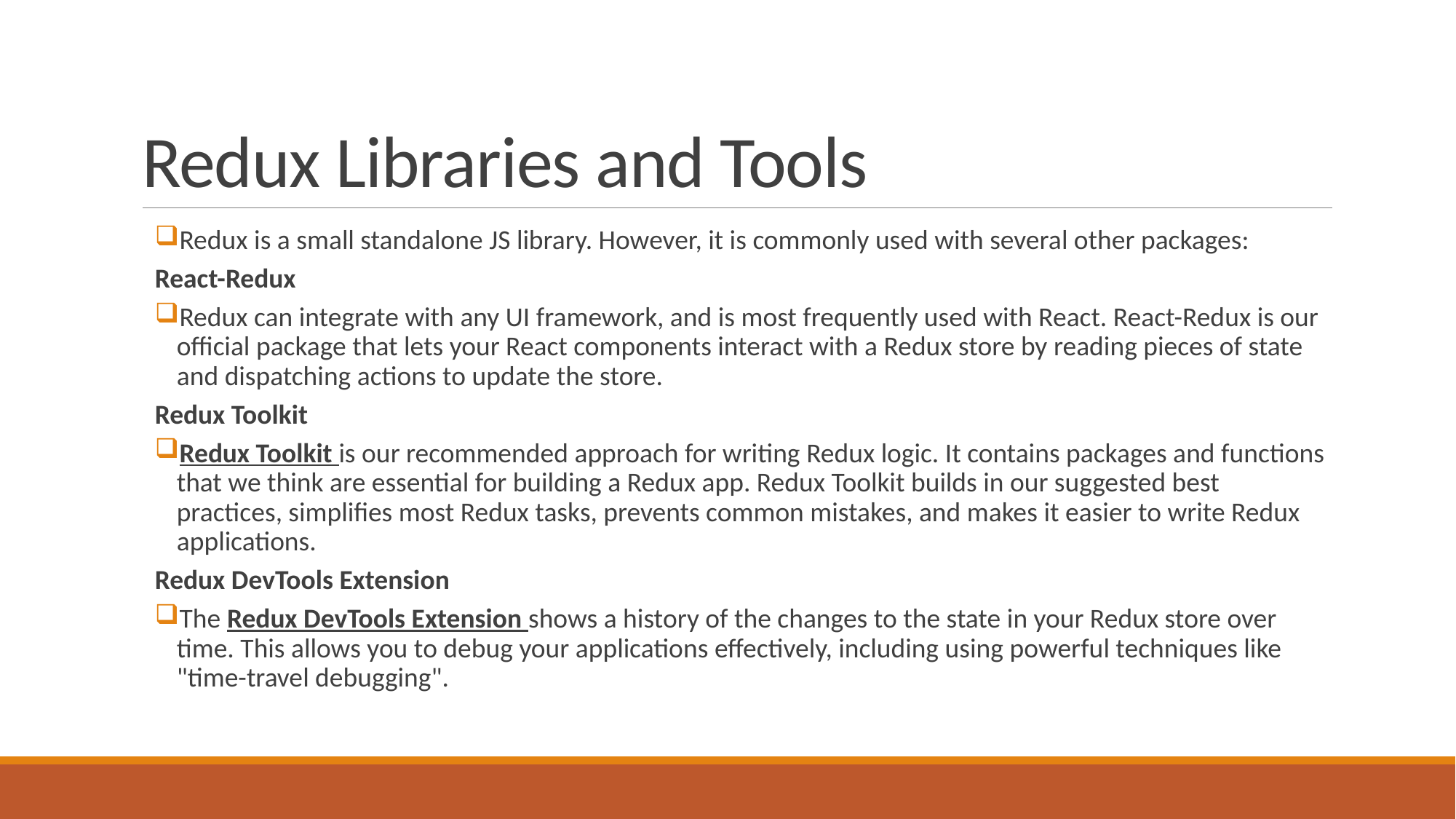

# Redux Libraries and Tools
Redux is a small standalone JS library. However, it is commonly used with several other packages:
React-Redux
Redux can integrate with any UI framework, and is most frequently used with React. React-Redux is our official package that lets your React components interact with a Redux store by reading pieces of state and dispatching actions to update the store.
Redux Toolkit
Redux Toolkit is our recommended approach for writing Redux logic. It contains packages and functions that we think are essential for building a Redux app. Redux Toolkit builds in our suggested best practices, simplifies most Redux tasks, prevents common mistakes, and makes it easier to write Redux applications.
Redux DevTools Extension
The Redux DevTools Extension shows a history of the changes to the state in your Redux store over time. This allows you to debug your applications effectively, including using powerful techniques like "time-travel debugging".